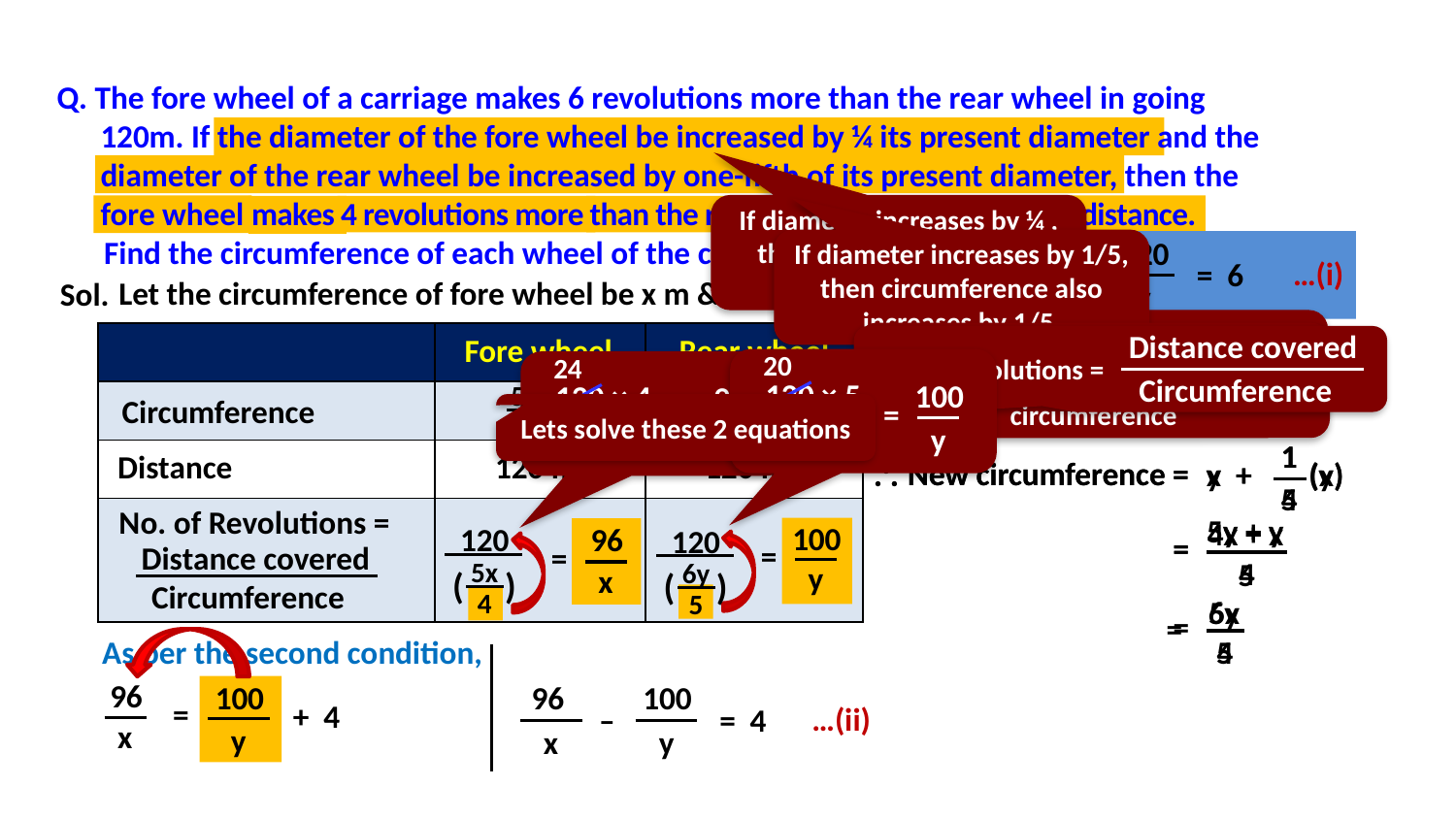

Q. The fore wheel of a carriage makes 6 revolutions more than the rear wheel in going
      120m. If the diameter of the fore wheel be increased by ¼ its present diameter and the
      diameter of the rear wheel be increased by one-fifth of its present diameter, then the
      fore wheel makes 4 revolutions more than the rear wheel in going the same distance.
       Find the circumference of each wheel of the carriage.

If diameter increases by ¼ , then circumference also increases by ¼

120
x
120
y

…(i)
–
=  6
If diameter increases by 1/5, then circumference also increases by 1/5
Let the circumference of fore wheel be x m & rear wheel be y m.
Sol.
Distance covered
Circumference
New circumference =
Original circumference + increase in circumference
Distance covered
Circumference
New circumference =
Original circumference + increase in circumference
|  |  |  |
| --- | --- | --- |
|  |  |  |
|  |  |  |
|  |  |  |
Fore wheel
Rear wheel
No. of revolutions =
20
24

120 × 5
6y
100
y
120 × 4
5x
6y
5
5x
4
96
x
Circumference
=
=
Lets solve these 2 equations
1
4
1
5
Distance
120 m
120 m
∴ New circumference =
∴ New circumference =
x
+
(x)
y
+
(y)
No. of Revolutions =
5y + y
5
4x + x
4
100
y
120
5x
4
(     )
96
x
120
6y
5
(     )

=
=
=

Distance covered
Circumference
=

5x
4

6y
5

=
=
As per the second condition,
96
x
100
y
96
x
100
y

=
+  4
…(ii)
–
=  4